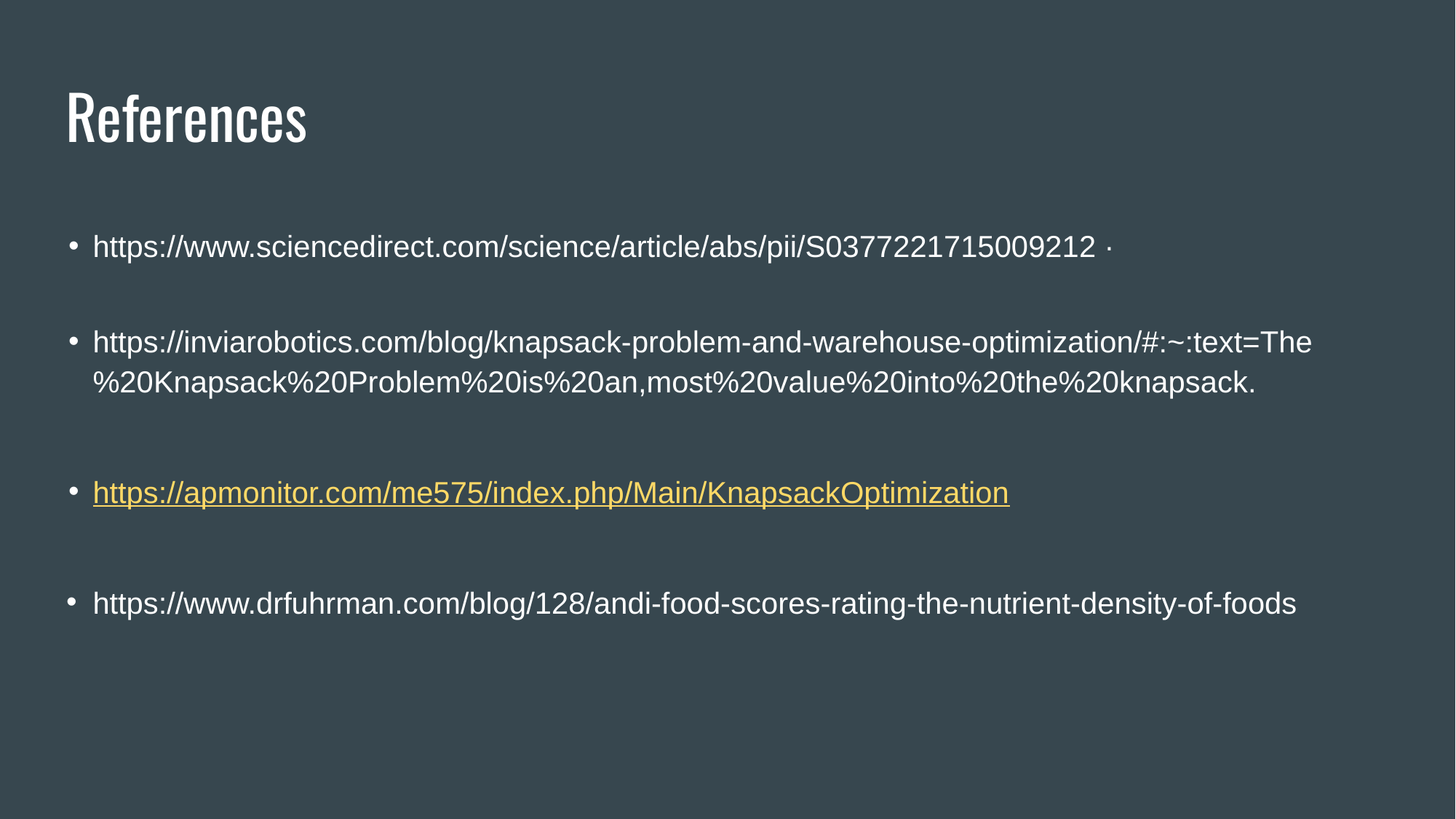

# References
https://www.sciencedirect.com/science/article/abs/pii/S0377221715009212 ·

https://inviarobotics.com/blog/knapsack-problem-and-warehouse-optimization/#:~:text=The%20Knapsack%20Problem%20is%20an,most%20value%20into%20the%20knapsack.

https://apmonitor.com/me575/index.php/Main/KnapsackOptimization

https://www.drfuhrman.com/blog/128/andi-food-scores-rating-the-nutrient-density-of-foods